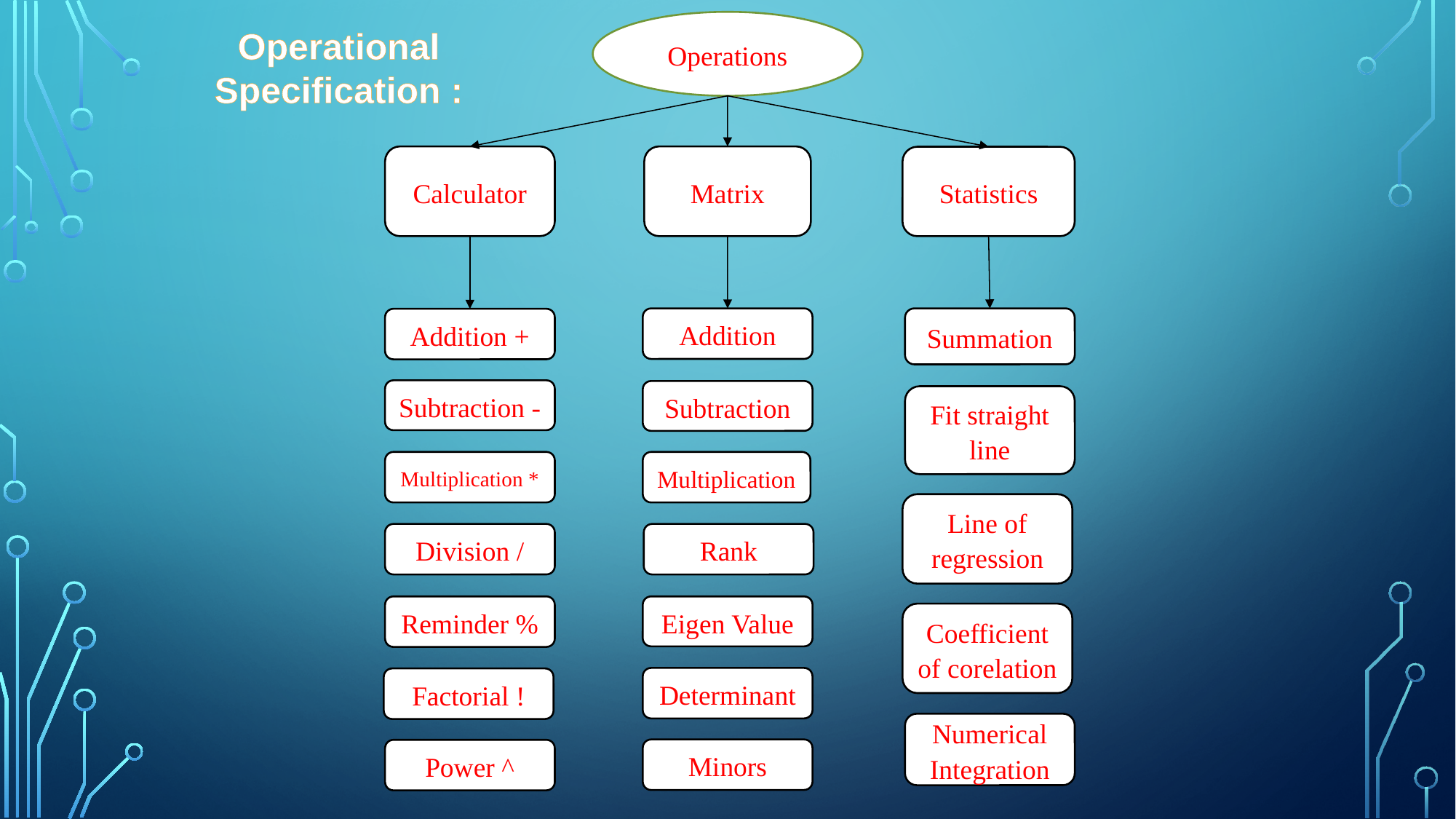

Operations
Operational Specification :
Calculator
Matrix
Statistics
Summation
Addition
Addition +
Subtraction -
Subtraction
Fit straight line
Multiplication *
Multiplication
Line of regression
Division /
Rank
Eigen Value
Reminder %
Coefficient of corelation
Determinant
Factorial !
Numerical Integration
Minors
Power ^